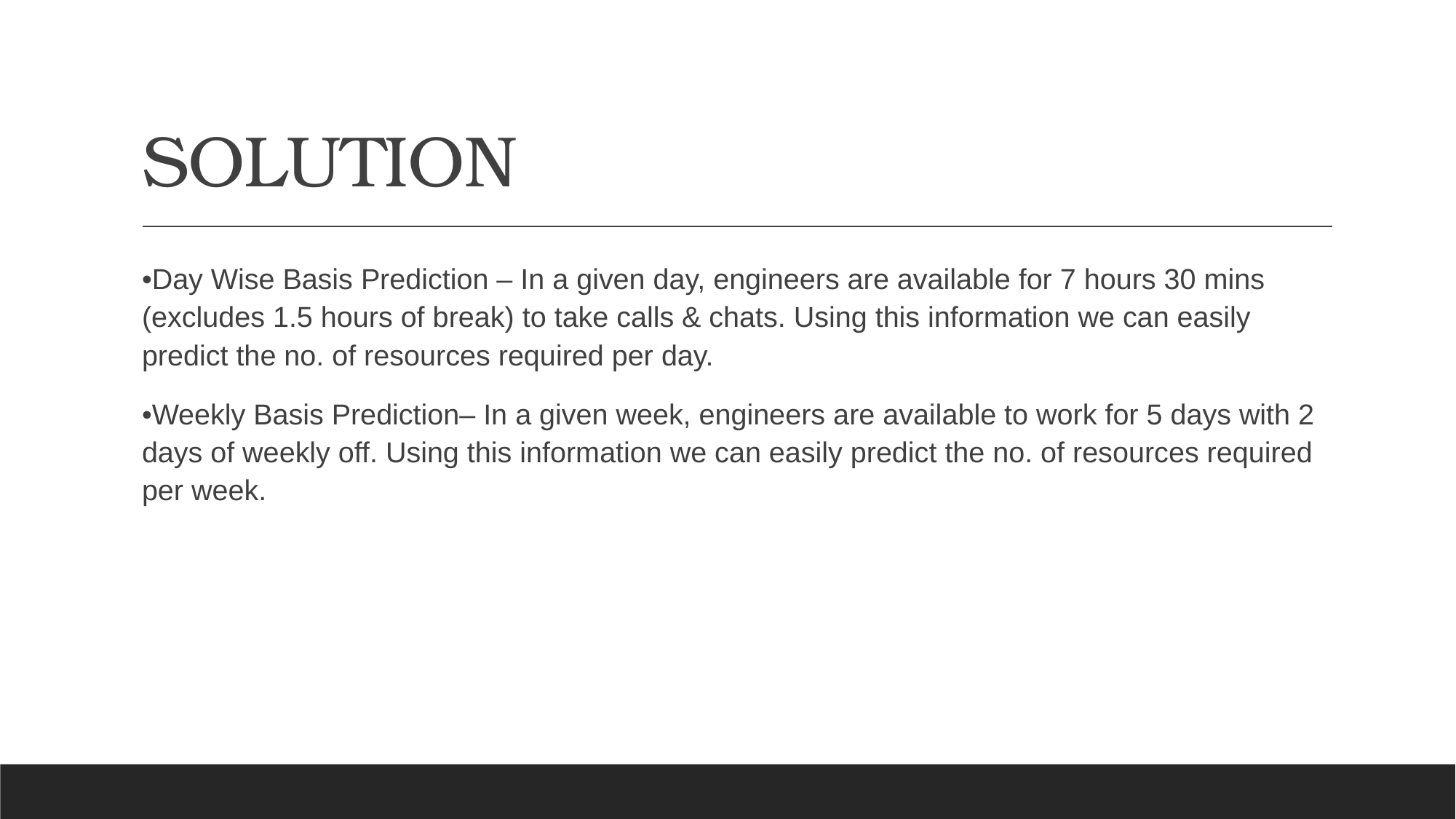

# SOLUTION
•Day Wise Basis Prediction – In a given day, engineers are available for 7 hours 30 mins (excludes 1.5 hours of break) to take calls & chats. Using this information we can easily predict the no. of resources required per day.
•Weekly Basis Prediction– In a given week, engineers are available to work for 5 days with 2 days of weekly off. Using this information we can easily predict the no. of resources required per week.